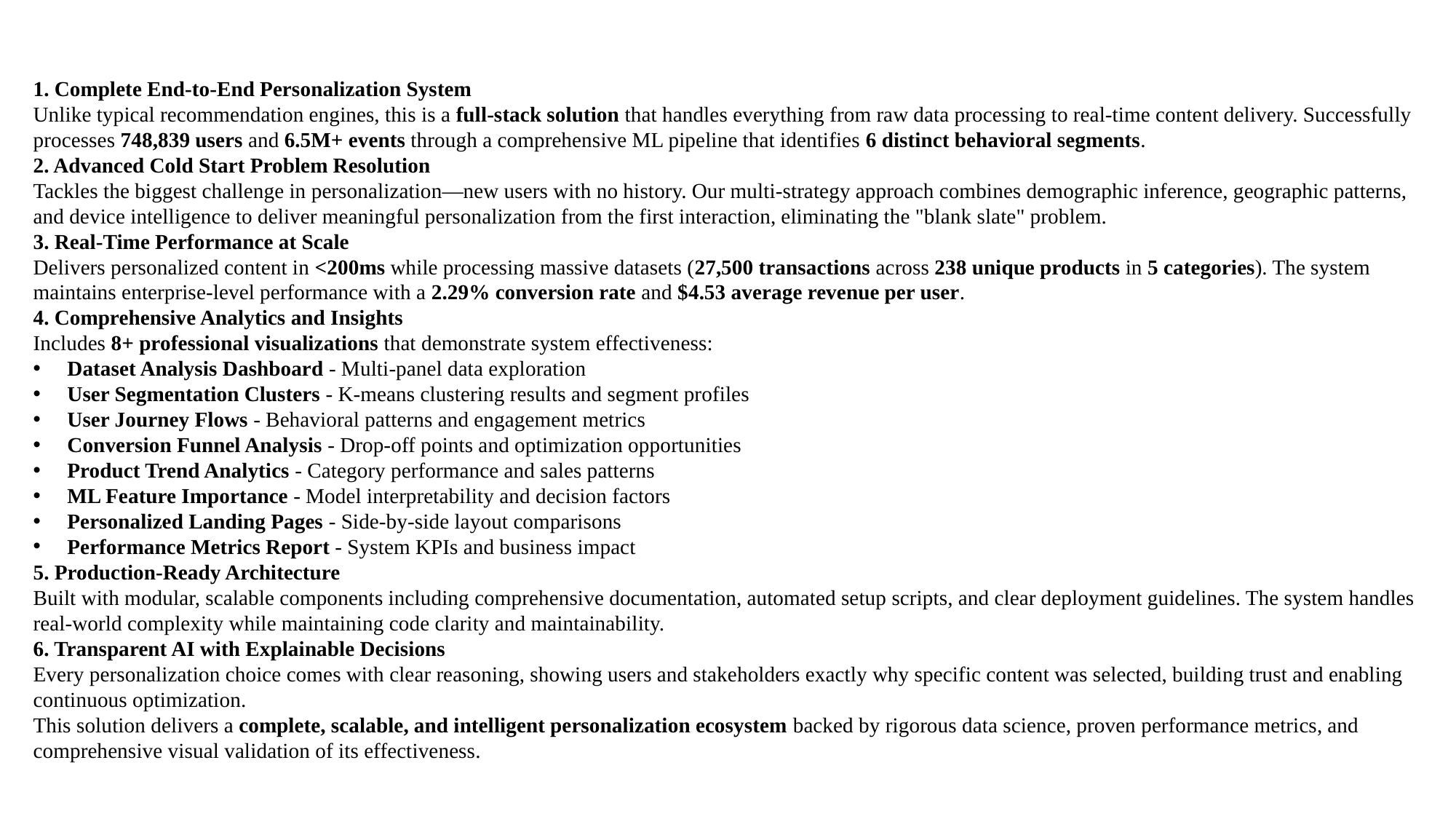

1. Complete End-to-End Personalization System
Unlike typical recommendation engines, this is a full-stack solution that handles everything from raw data processing to real-time content delivery. Successfully processes 748,839 users and 6.5M+ events through a comprehensive ML pipeline that identifies 6 distinct behavioral segments.
2. Advanced Cold Start Problem Resolution
Tackles the biggest challenge in personalization—new users with no history. Our multi-strategy approach combines demographic inference, geographic patterns, and device intelligence to deliver meaningful personalization from the first interaction, eliminating the "blank slate" problem.
3. Real-Time Performance at Scale
Delivers personalized content in <200ms while processing massive datasets (27,500 transactions across 238 unique products in 5 categories). The system maintains enterprise-level performance with a 2.29% conversion rate and $4.53 average revenue per user.
4. Comprehensive Analytics and Insights
Includes 8+ professional visualizations that demonstrate system effectiveness:
Dataset Analysis Dashboard - Multi-panel data exploration
User Segmentation Clusters - K-means clustering results and segment profiles
User Journey Flows - Behavioral patterns and engagement metrics
Conversion Funnel Analysis - Drop-off points and optimization opportunities
Product Trend Analytics - Category performance and sales patterns
ML Feature Importance - Model interpretability and decision factors
Personalized Landing Pages - Side-by-side layout comparisons
Performance Metrics Report - System KPIs and business impact
5. Production-Ready Architecture
Built with modular, scalable components including comprehensive documentation, automated setup scripts, and clear deployment guidelines. The system handles real-world complexity while maintaining code clarity and maintainability.
6. Transparent AI with Explainable Decisions
Every personalization choice comes with clear reasoning, showing users and stakeholders exactly why specific content was selected, building trust and enabling continuous optimization.
This solution delivers a complete, scalable, and intelligent personalization ecosystem backed by rigorous data science, proven performance metrics, and comprehensive visual validation of its effectiveness.